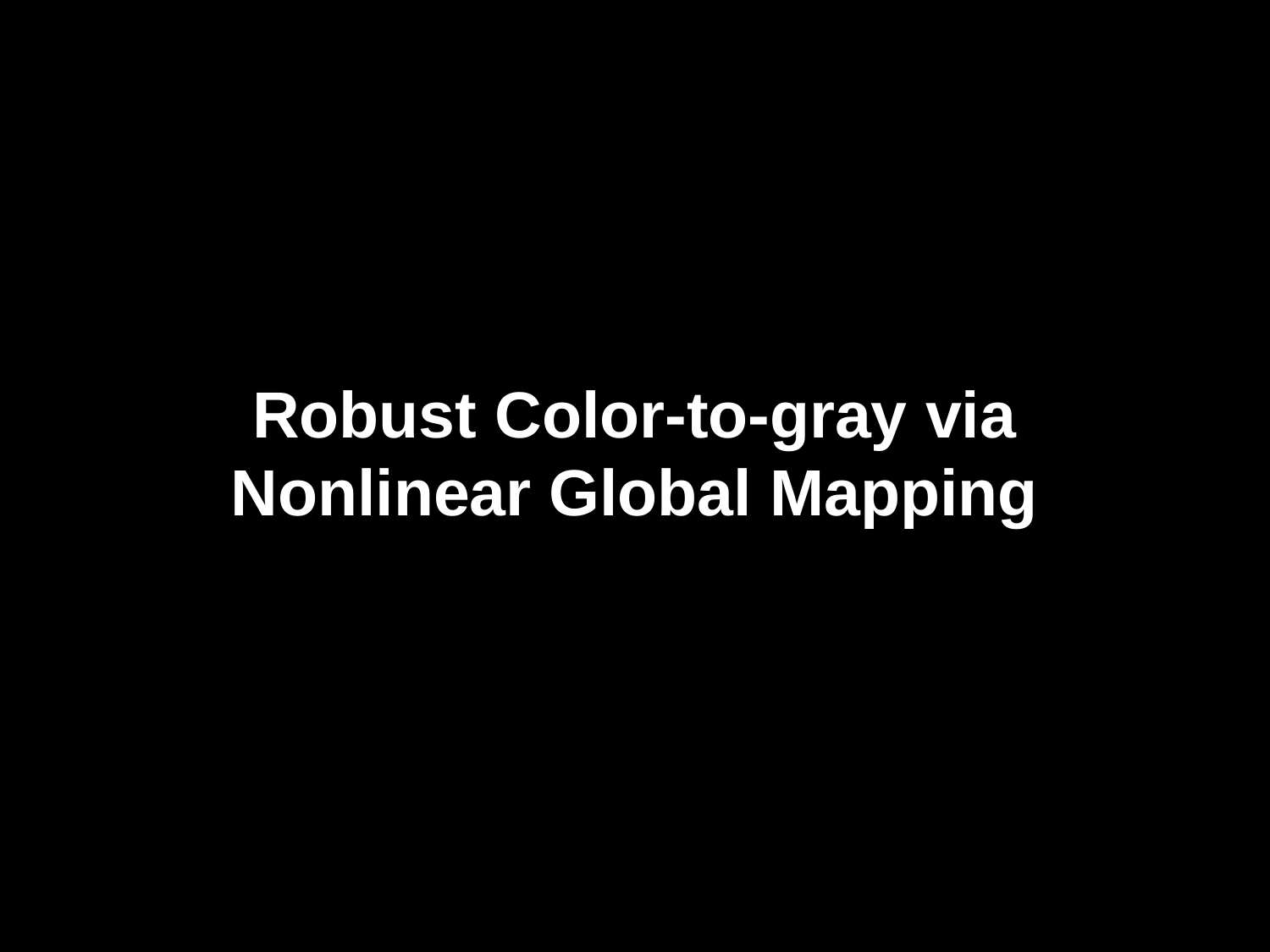

# Robust Color-to-gray via Nonlinear Global Mapping